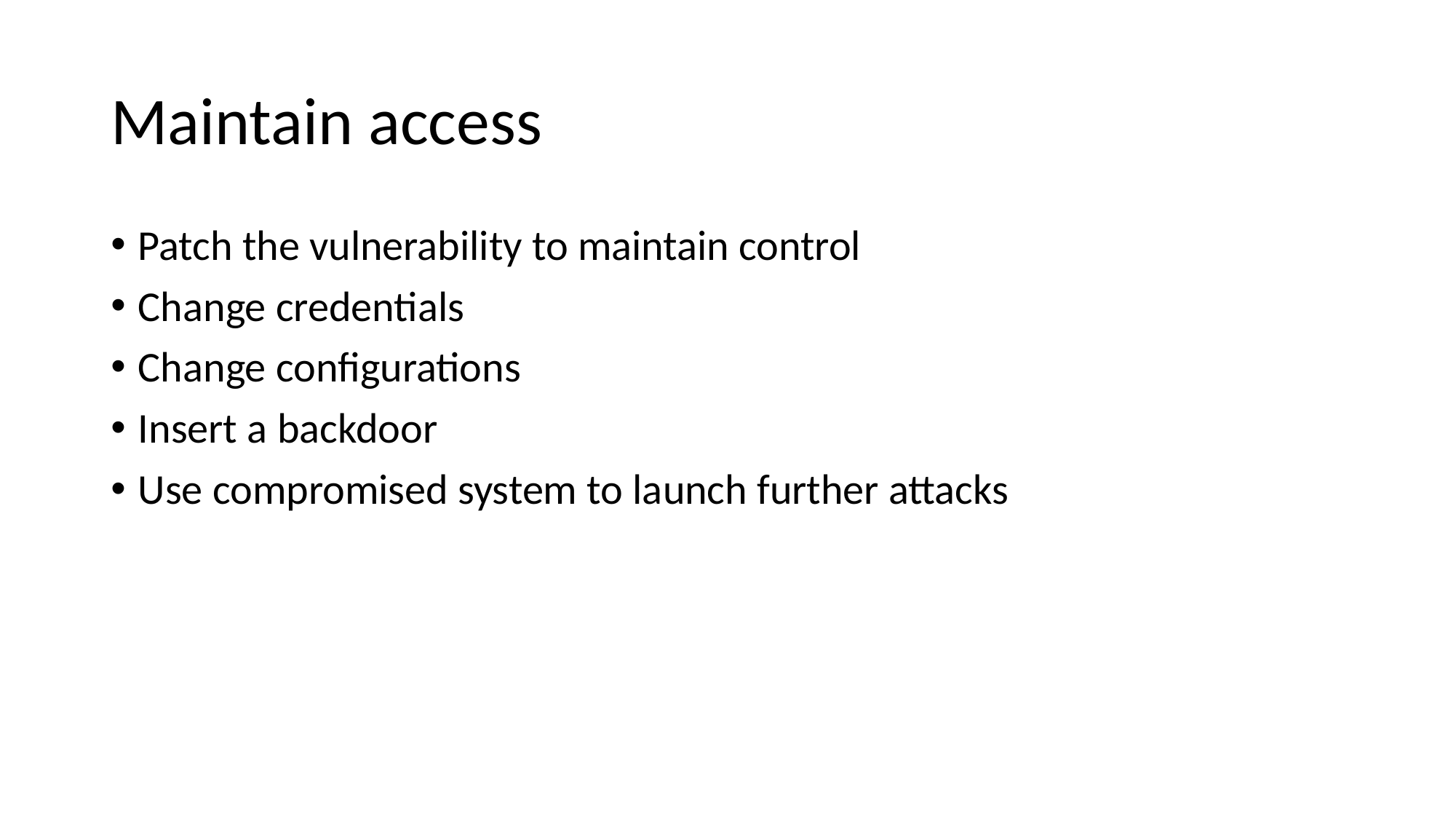

# Maintain access
Patch the vulnerability to maintain control
Change credentials
Change configurations
Insert a backdoor
Use compromised system to launch further attacks